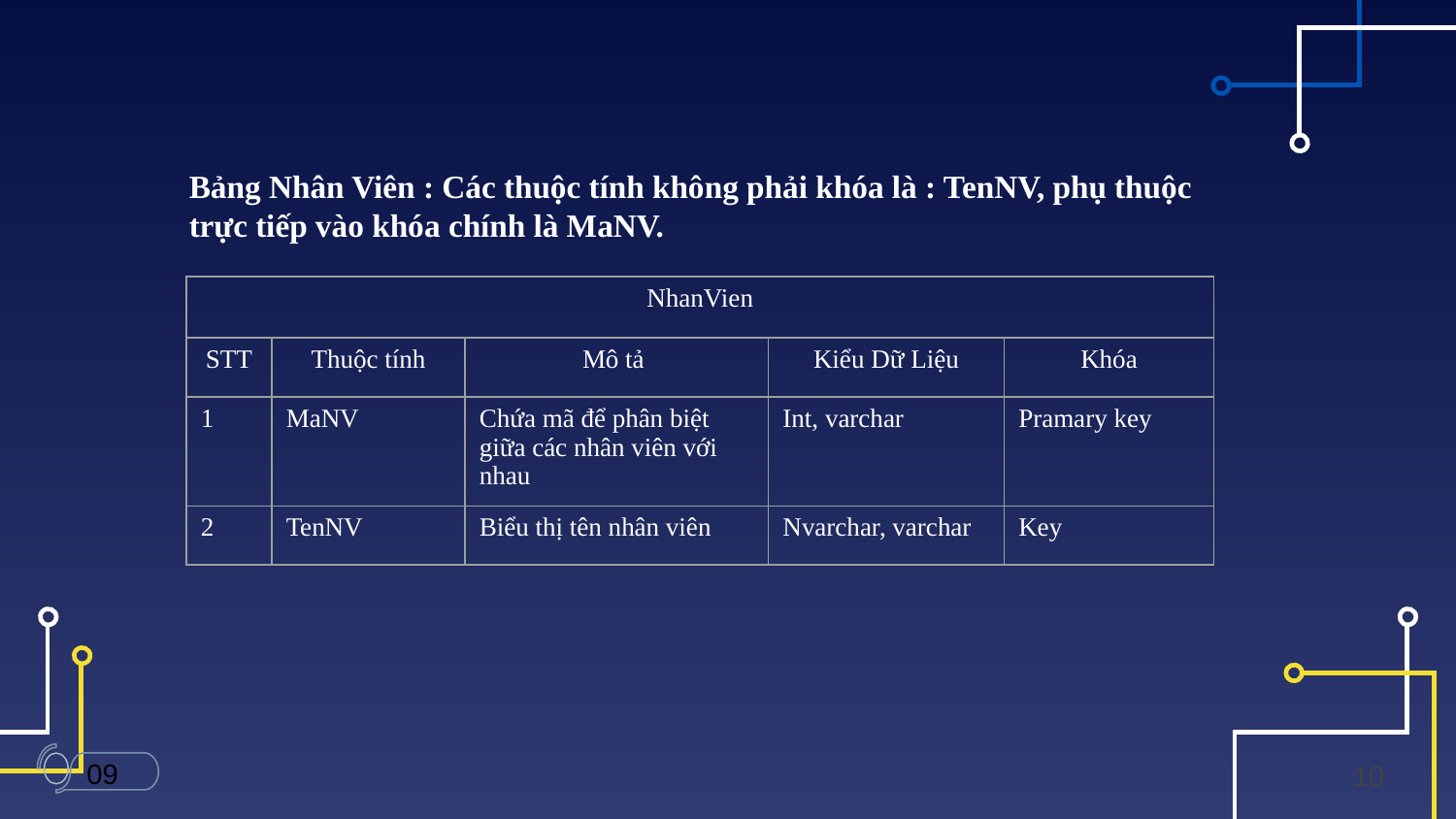

Bảng Nhân Viên : Các thuộc tính không phải khóa là : TenNV, phụ thuộc trực tiếp vào khóa chính là MaNV.
| NhanVien |  |  |  |  |
| --- | --- | --- | --- | --- |
| STT | Thuộc tính | Mô tả | Kiểu Dữ Liệu | Khóa |
| 1 | MaNV | Chứa mã để phân biệt giữa các nhân viên với nhau | Int, varchar | Pramary key |
| 2 | TenNV | Biểu thị tên nhân viên | Nvarchar, varchar | Key |

  09

10